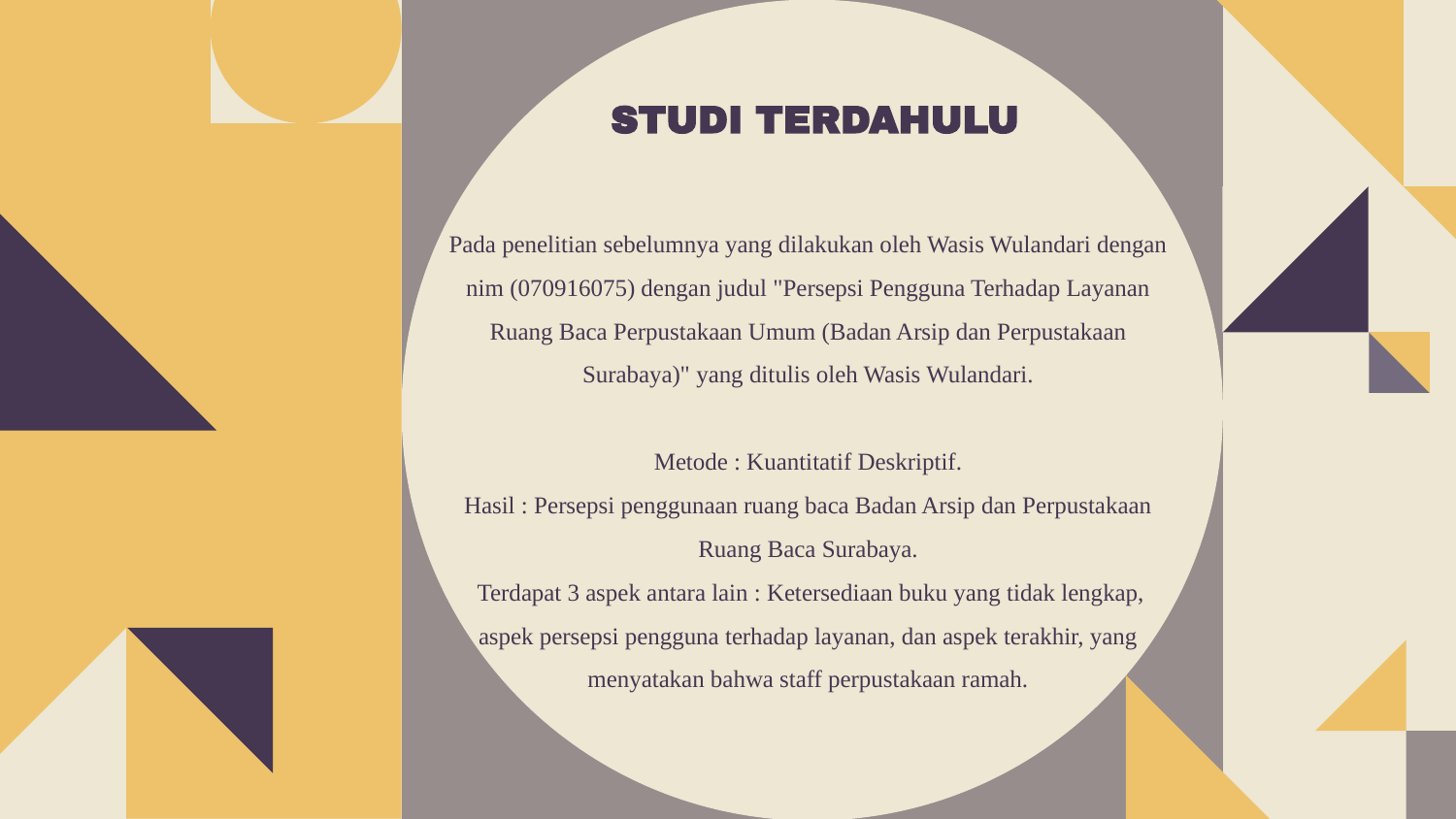

# STUDI TERDAHULU Pada penelitian sebelumnya yang dilakukan oleh Wasis Wulandari dengan nim (070916075) dengan judul "Persepsi Pengguna Terhadap Layanan Ruang Baca Perpustakaan Umum (Badan Arsip dan Perpustakaan Surabaya)" yang ditulis oleh Wasis Wulandari. Metode : Kuantitatif Deskriptif. Hasil : Persepsi penggunaan ruang baca Badan Arsip dan Perpustakaan Ruang Baca Surabaya. Terdapat 3 aspek antara lain : Ketersediaan buku yang tidak lengkap, aspek persepsi pengguna terhadap layanan, dan aspek terakhir, yang menyatakan bahwa staff perpustakaan ramah.